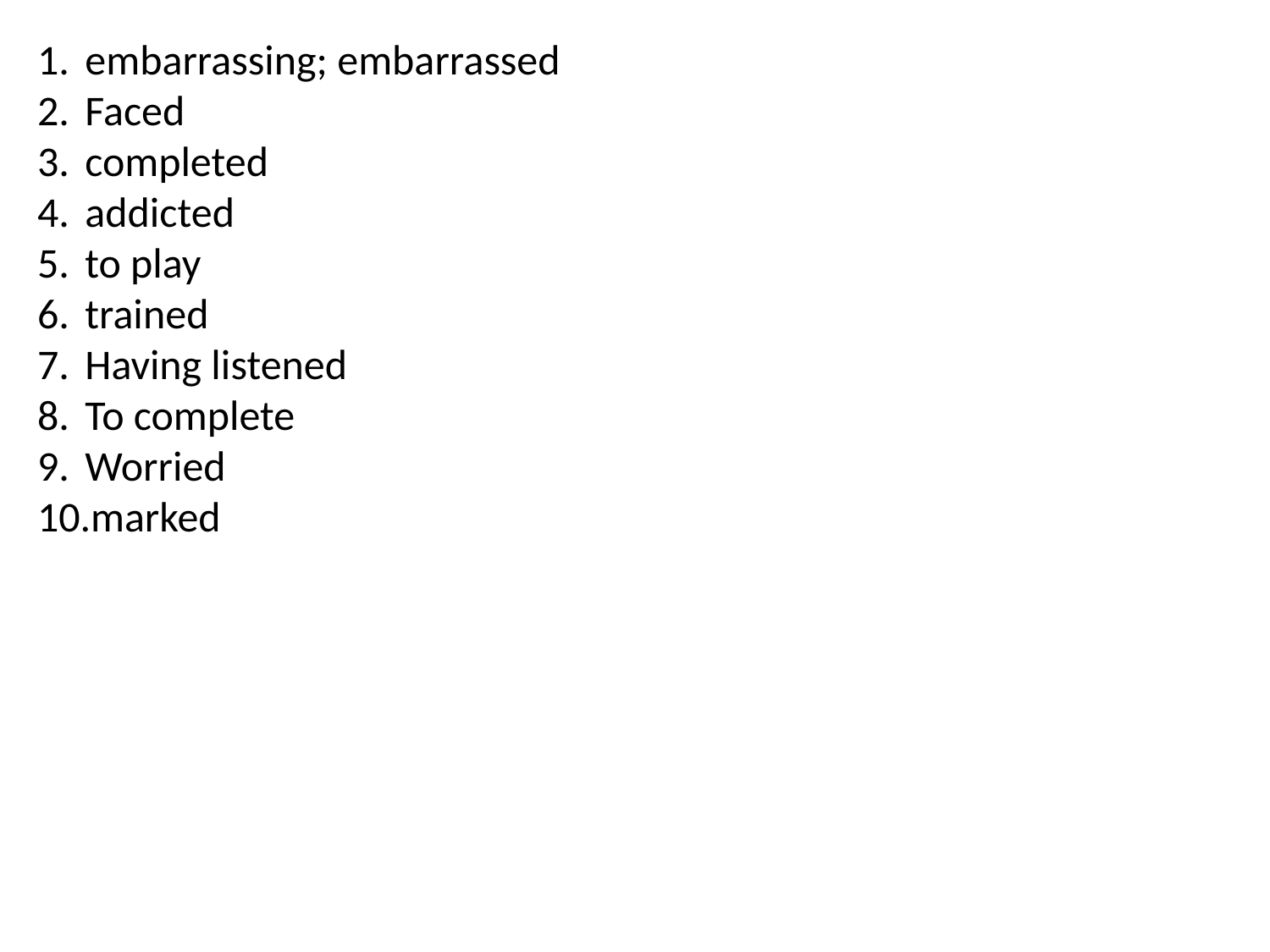

embarrassing; embarrassed
Faced
completed
addicted
to play
trained
Having listened
To complete
Worried
marked